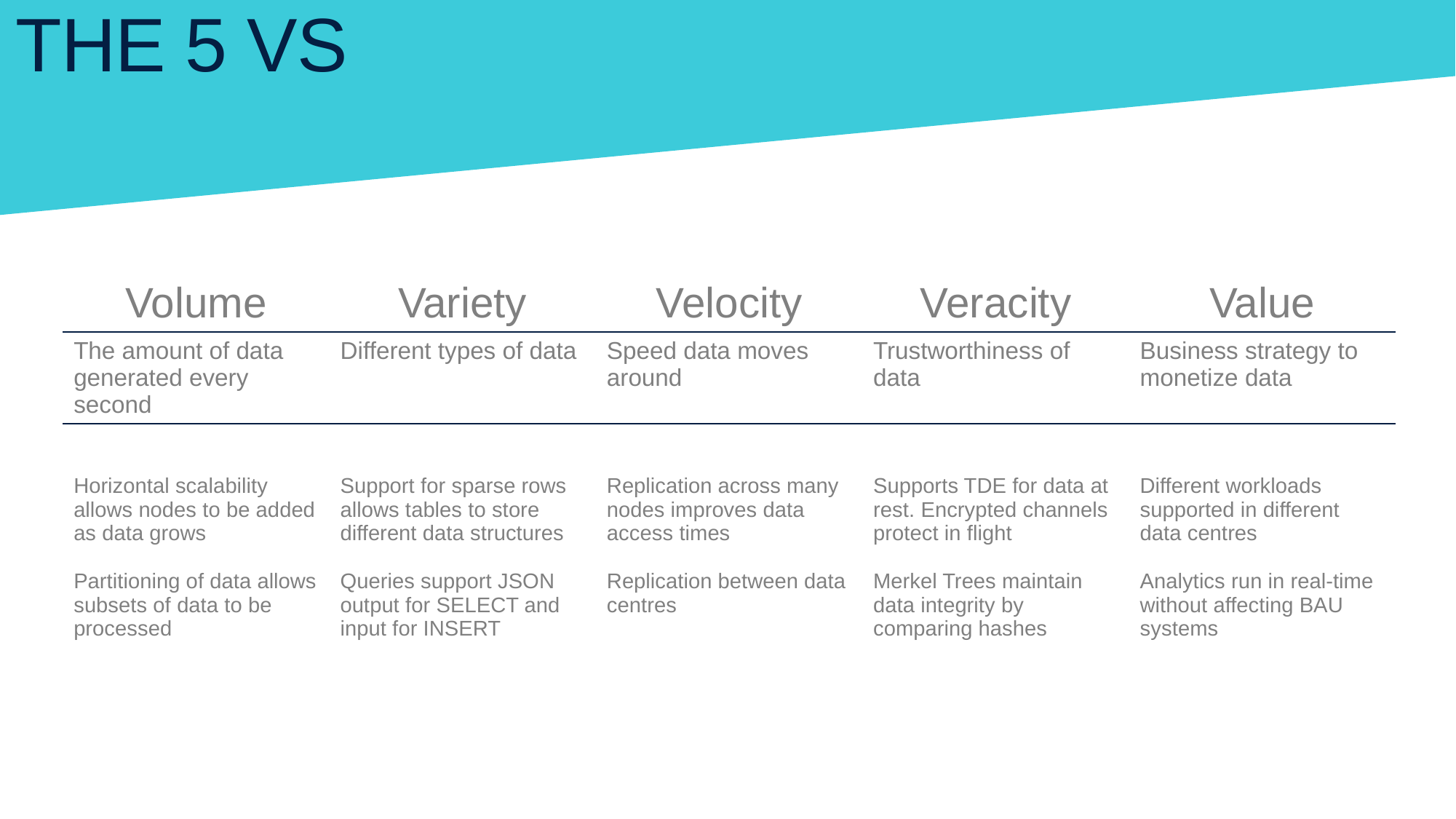

# The 5 Vs
| Volume | Variety | Velocity | Veracity | Value |
| --- | --- | --- | --- | --- |
| The amount of data generated every second | Different types of data | Speed data moves around | Trustworthiness of data | Business strategy to monetize data |
|  |  |  |  |  |
| Horizontal scalability allows nodes to be added as data grows Partitioning of data allows subsets of data to be processed | Support for sparse rows allows tables to store different data structures Queries support JSON output for SELECT and input for INSERT | Replication across many nodes improves data access times Replication between data centres | Supports TDE for data at rest. Encrypted channels protect in flight Merkel Trees maintain data integrity by comparing hashes | Different workloads supported in different data centres Analytics run in real-time without affecting BAU systems |